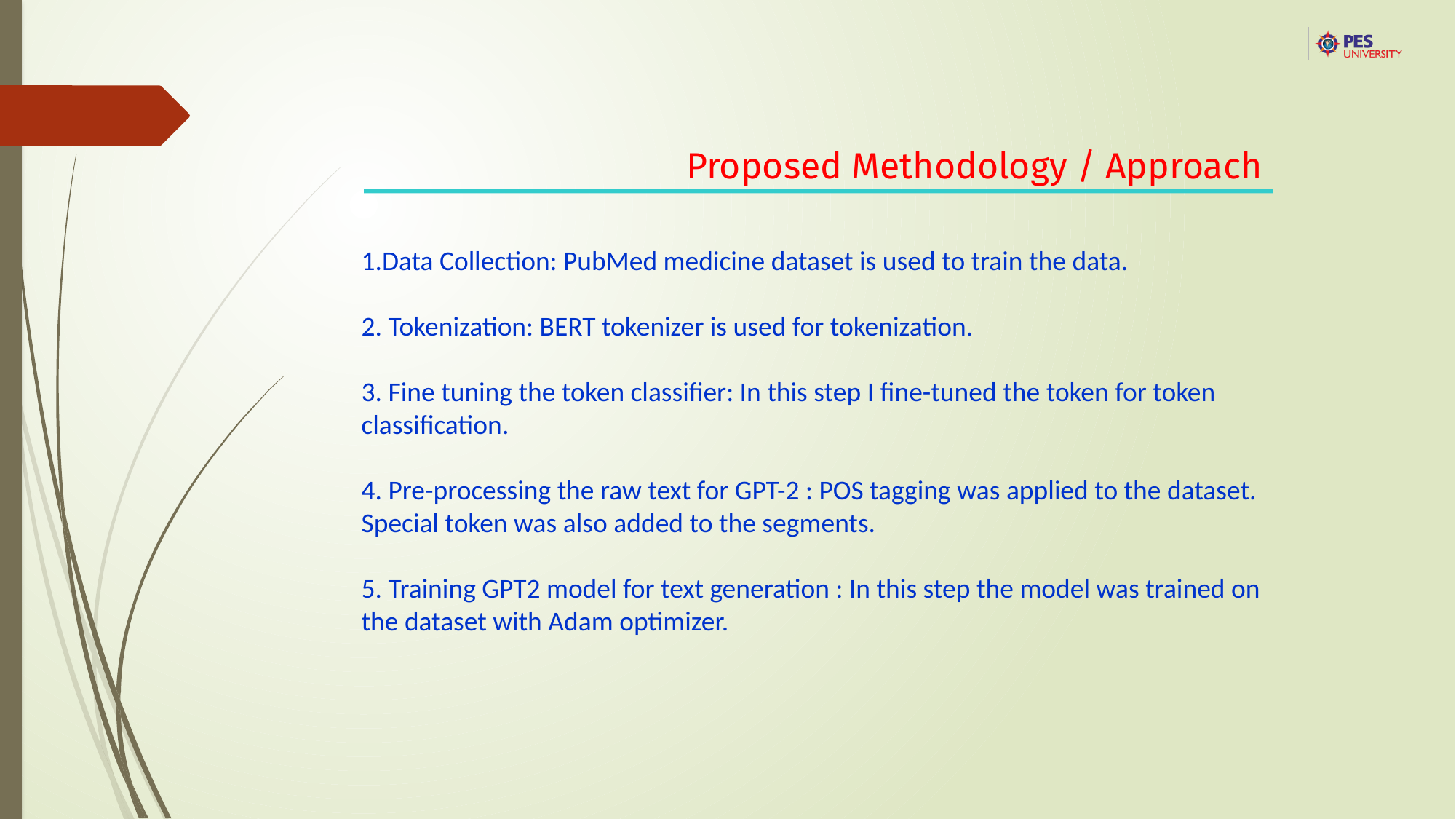

Proposed Methodology / Approach

1.Data Collection: PubMed medicine dataset is used to train the data.

2. Tokenization: BERT tokenizer is used for tokenization.

3. Fine tuning the token classifier: In this step I fine-tuned the token for token classification.

4. Pre-processing the raw text for GPT-2 : POS tagging was applied to the dataset. Special token was also added to the segments.

5. Training GPT2 model for text generation : In this step the model was trained on the dataset with Adam optimizer.